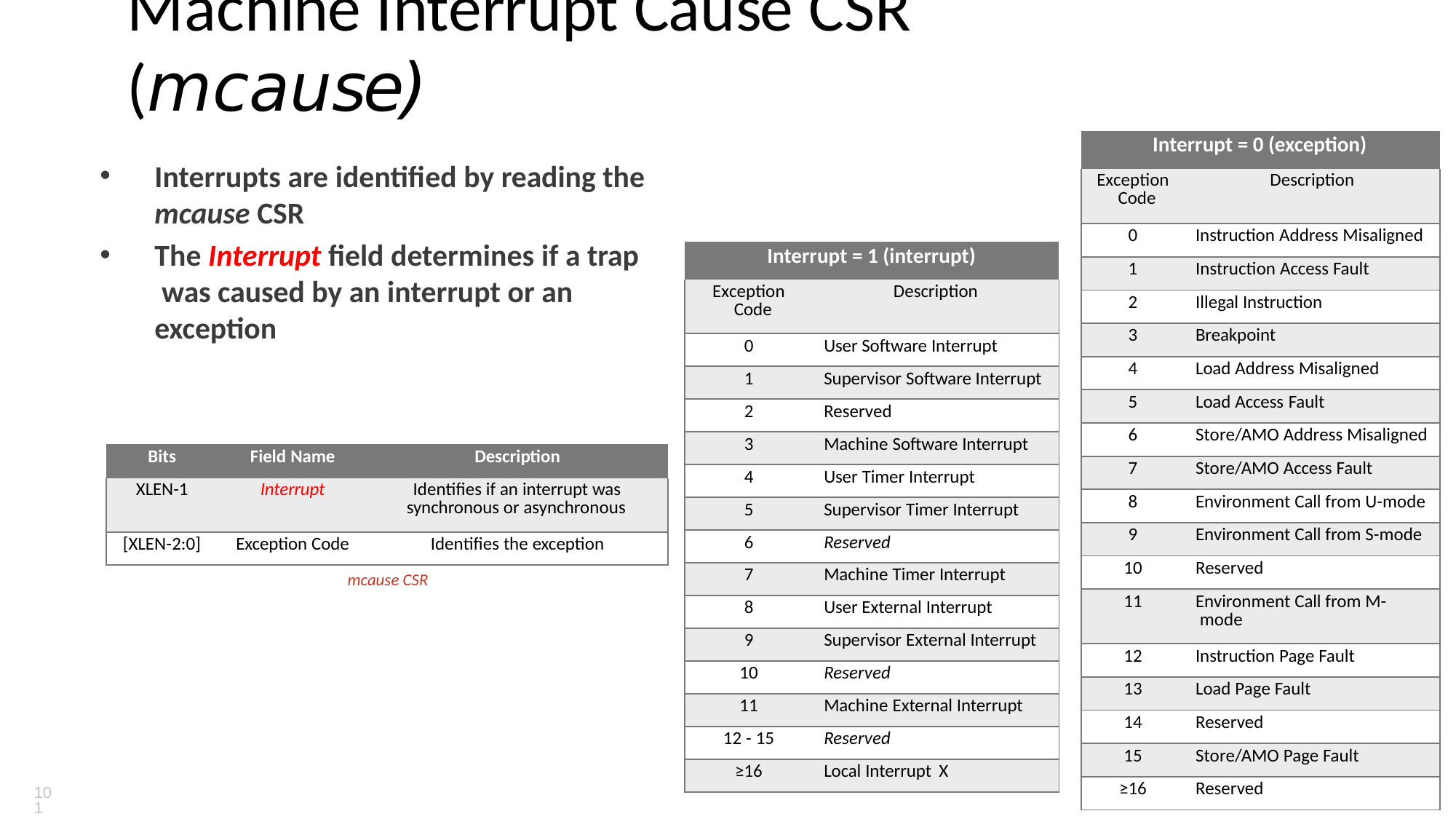

# Machine Interrupt Cause CSR (mcause)
| Interrupt = 0 (exception) |  |
| --- | --- |
| Exception Code | Description |
| 0 | Instruction Address Misaligned |
| 1 | Instruction Access Fault |
| 2 | Illegal Instruction |
| 3 | Breakpoint |
| 4 | Load Address Misaligned |
| 5 | Load Access Fault |
| 6 | Store/AMO Address Misaligned |
| 7 | Store/AMO Access Fault |
| 8 | Environment Call from U-mode |
| 9 | Environment Call from S-mode |
| 10 | Reserved |
| 11 | Environment Call from M- mode |
| 12 | Instruction Page Fault |
| 13 | Load Page Fault |
| 14 | Reserved |
| 15 | Store/AMO Page Fault |
| ≥16 | Reserved |
Interrupts are identified by reading the
mcause CSR
The Interrupt field determines if a trap  was caused by an interrupt or an  exception
| Interrupt = 1 (interrupt) |  |
| --- | --- |
| Exception Code | Description |
| 0 | User Software Interrupt |
| 1 | Supervisor Software Interrupt |
| 2 | Reserved |
| 3 | Machine Software Interrupt |
| 4 | User Timer Interrupt |
| 5 | Supervisor Timer Interrupt |
| 6 | Reserved |
| 7 | Machine Timer Interrupt |
| 8 | User External Interrupt |
| 9 | Supervisor External Interrupt |
| 10 | Reserved |
| 11 | Machine External Interrupt |
| 12 - 15 | Reserved |
| ≥16 | Local Interrupt X |
| Bits | Field Name | Description |
| --- | --- | --- |
| XLEN-1 | Interrupt | Identifies if an interrupt was synchronous or asynchronous |
| [XLEN-2:0] | Exception Code | Identifies the exception |
mcause CSR
101